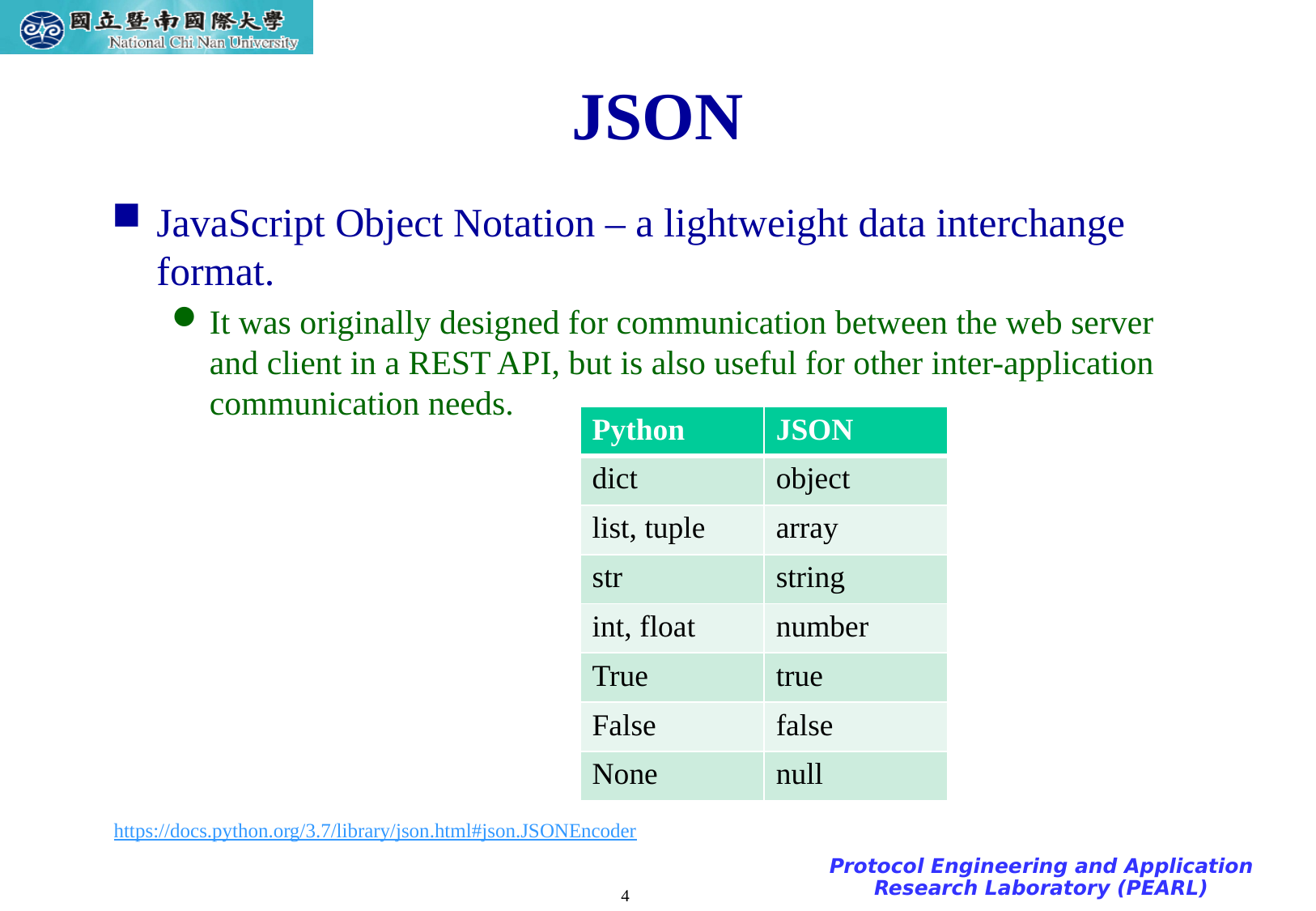

# JSON
JavaScript Object Notation – a lightweight data interchange format.
It was originally designed for communication between the web server and client in a REST API, but is also useful for other inter-application communication needs.
| Python | JSON |
| --- | --- |
| dict | object |
| list, tuple | array |
| str | string |
| int, float | number |
| True | true |
| False | false |
| None | null |
https://docs.python.org/3.7/library/json.html#json.JSONEncoder